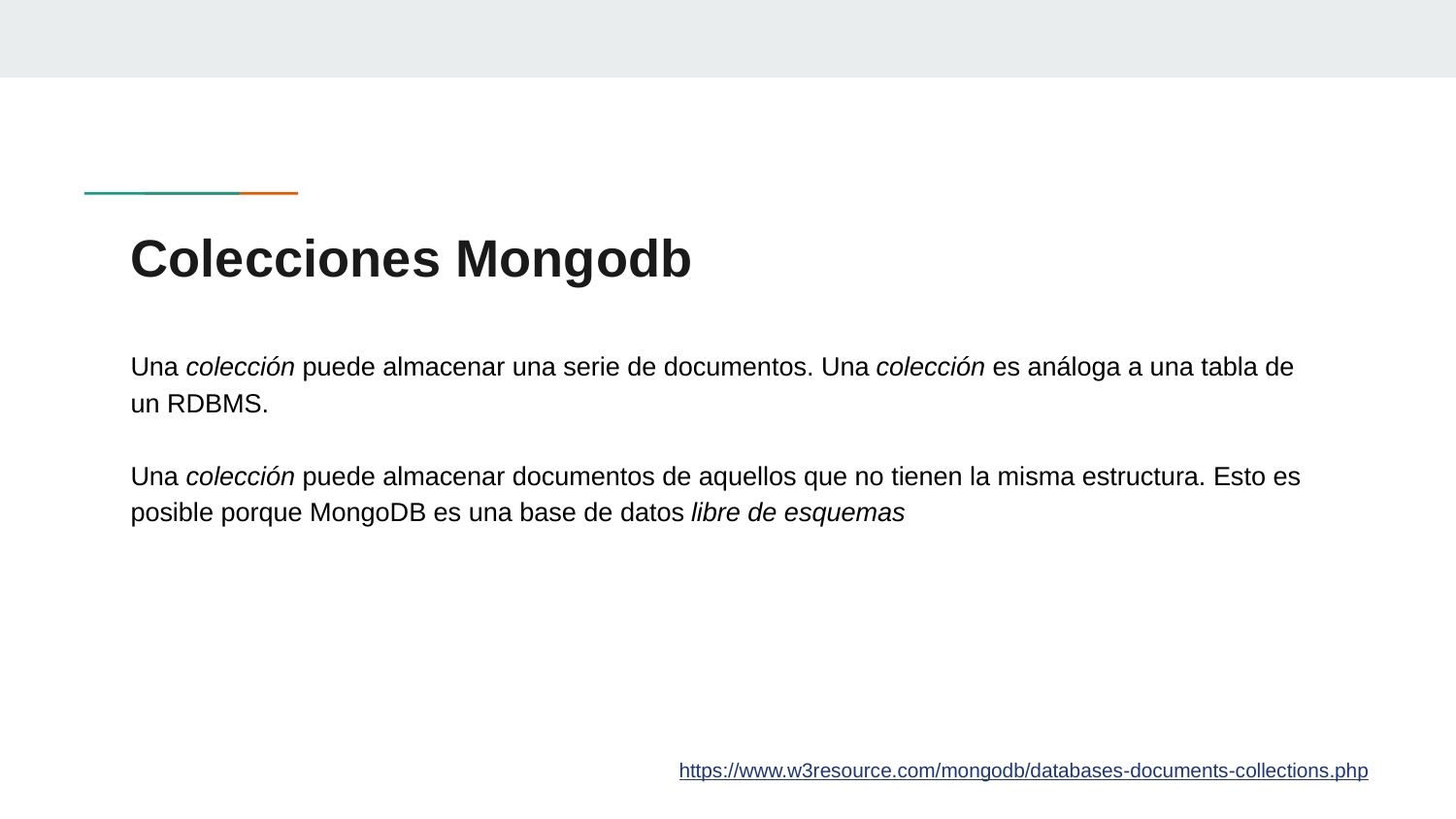

# Colecciones Mongodb
Una colección puede almacenar una serie de documentos. Una colección es análoga a una tabla de un RDBMS.
Una colección puede almacenar documentos de aquellos que no tienen la misma estructura. Esto es posible porque MongoDB es una base de datos libre de esquemas
https://www.w3resource.com/mongodb/databases-documents-collections.php